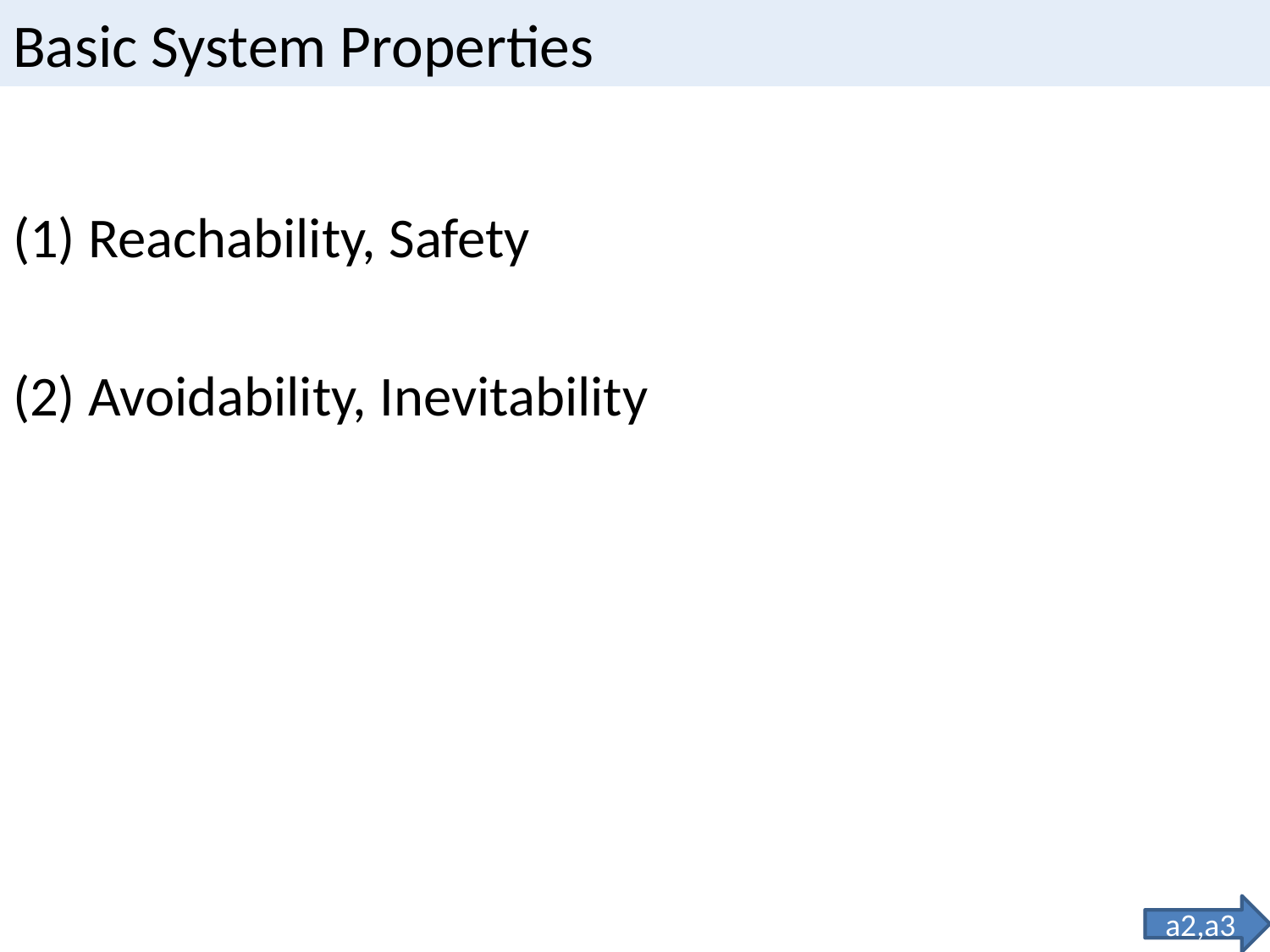

# Basic System Properties

(1) Reachability, Safety

(2) Avoidability, Inevitability

a2,a3